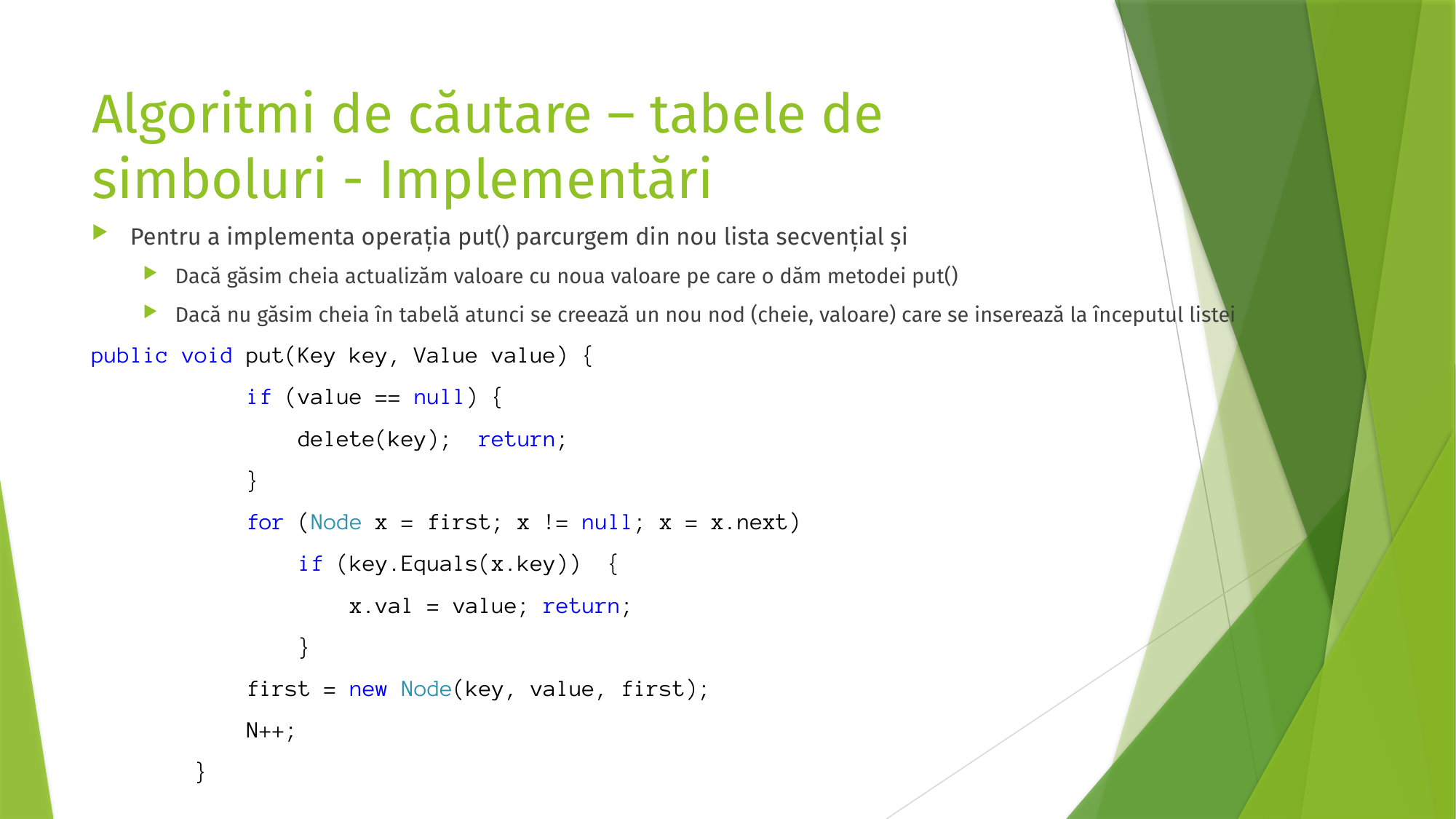

# Algoritmi de căutare – tabele de simboluri - Implementări
Pentru a implementa operația put() parcurgem din nou lista secvențial și
Dacă găsim cheia actualizăm valoare cu noua valoare pe care o dăm metodei put()
Dacă nu găsim cheia în tabelă atunci se creează un nou nod (cheie, valoare) care se inserează la începutul listei
public void put(Key key, Value value) {
            if (value == null) {
                delete(key);  return;
            }
            for (Node x = first; x != null; x = x.next)
                if (key.Equals(x.key))  {
                    x.val = value; return;
                }
            first = new Node(key, value, first);
            N++;
        }